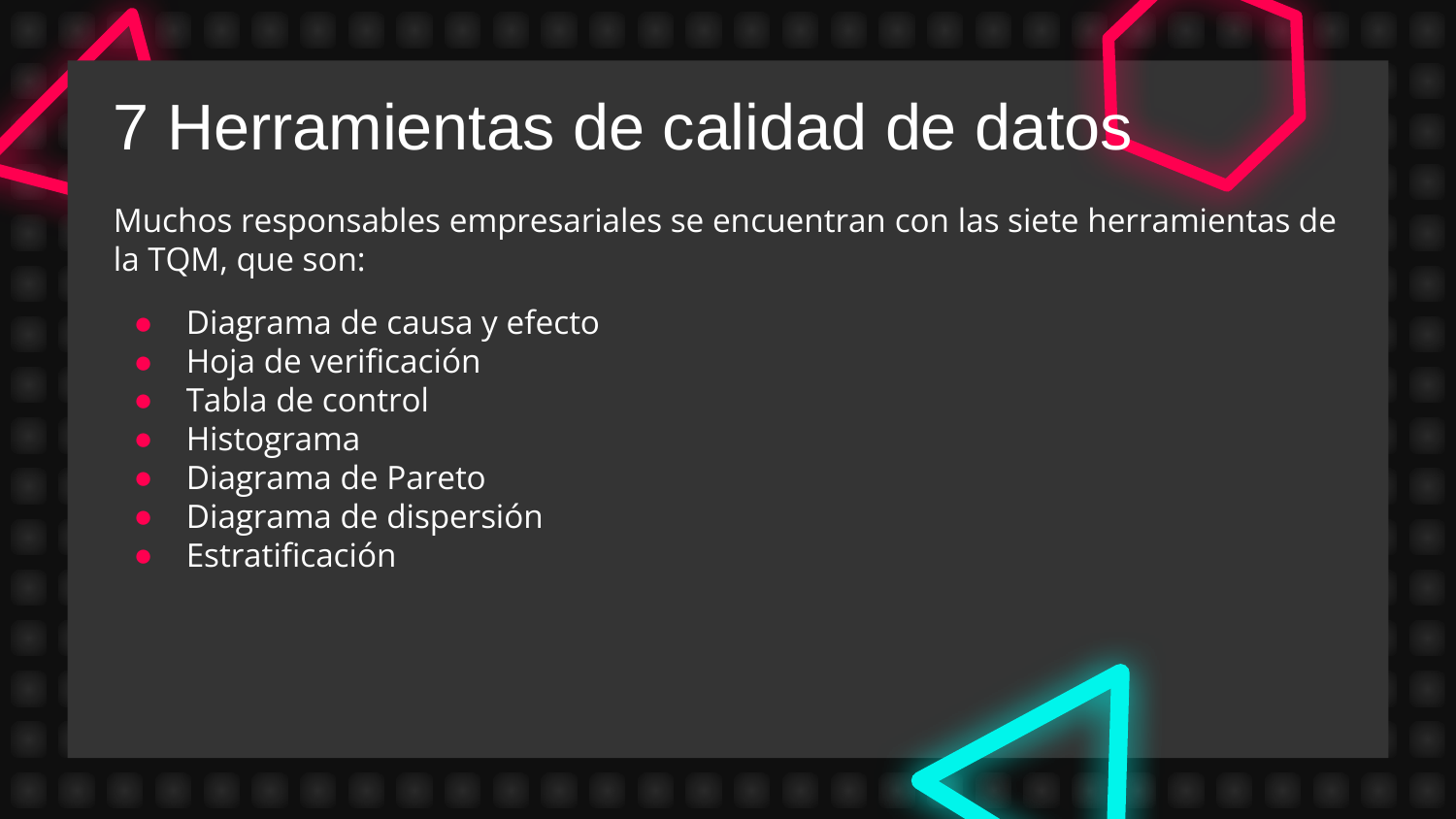

# 7 Herramientas de calidad de datos
Muchos responsables empresariales se encuentran con las siete herramientas de la TQM, que son:
Diagrama de causa y efecto
Hoja de verificación
Tabla de control
Histograma
Diagrama de Pareto
Diagrama de dispersión
Estratificación